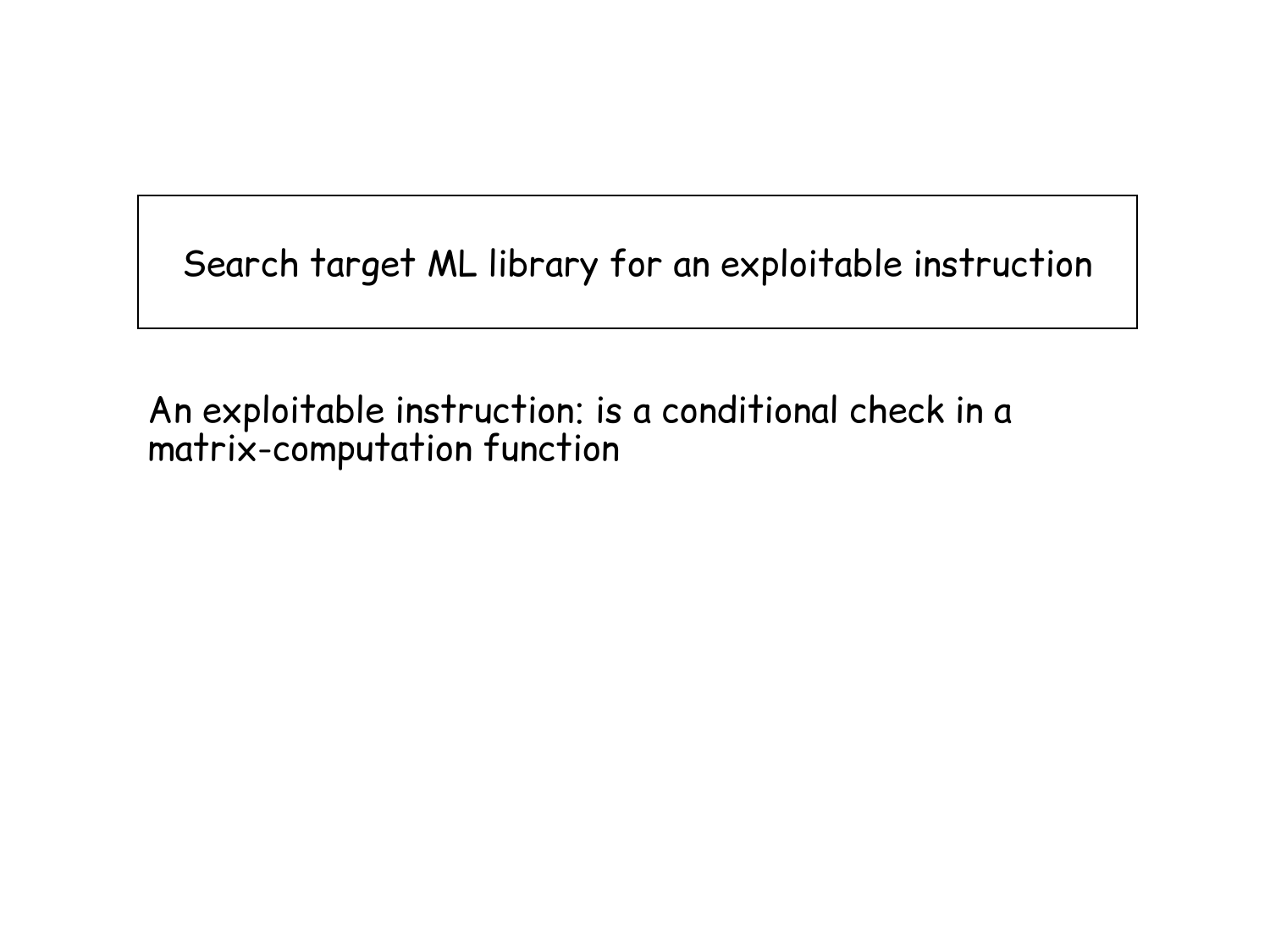

Search target ML library for an exploitable instruction
An exploitable instruction: is a conditional check in a matrix-computation function